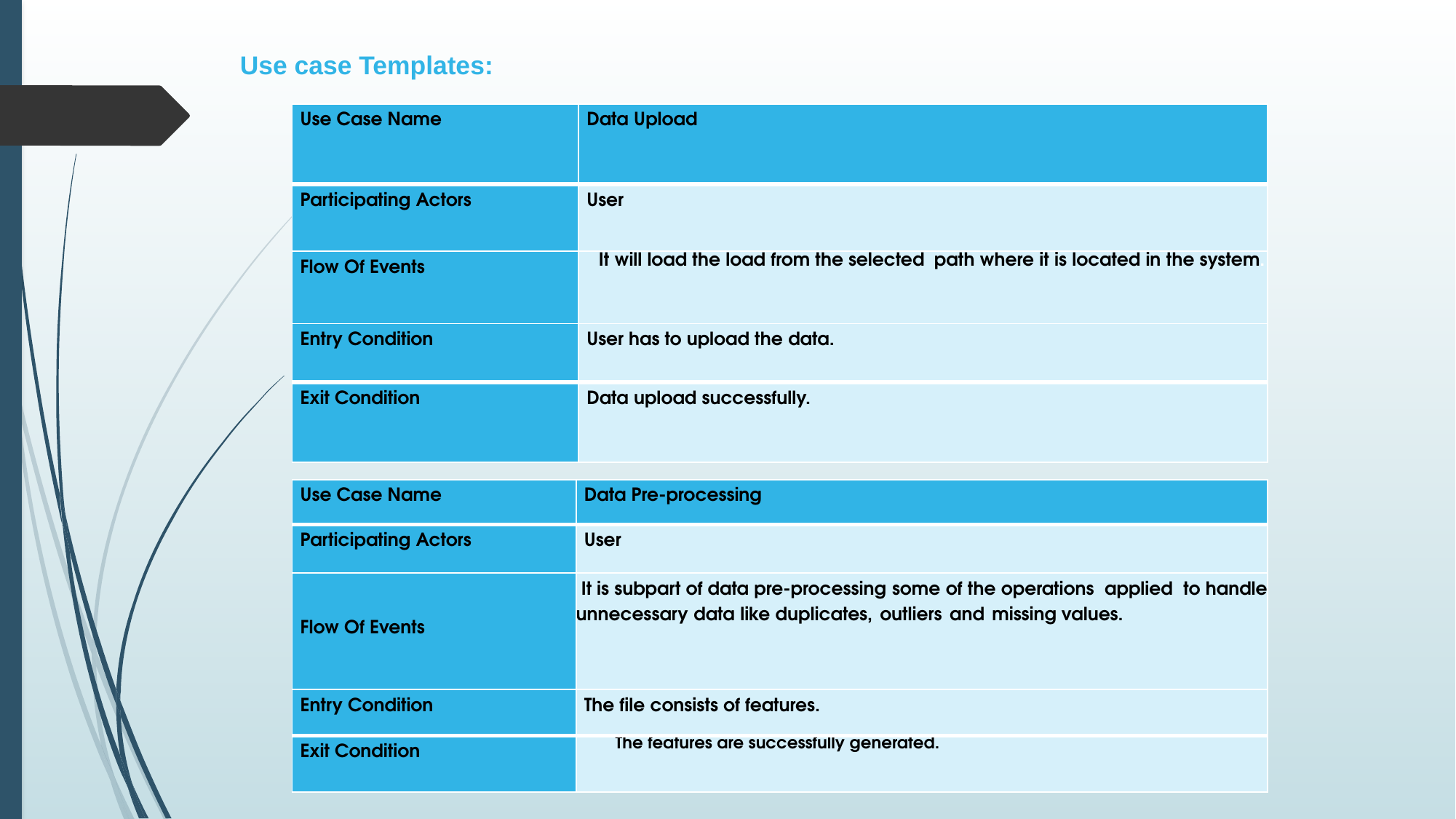

Use case Templates:

| Use Case Name | Data Upload |
| --- | --- |
| Participating Actors | User |
| Flow Of Events | It will load the load from the selected path where it is located in the system. |
| Entry Condition | User has to upload the data. |
| Exit Condition | Data upload successfully. |
| Use Case Name | Data Pre-processing |
| --- | --- |
| Participating Actors | User |
| Flow Of Events | It is subpart of data pre-processing some of the operations applied to handle unnecessary data like duplicates, outliers and missing values. |
| Entry Condition | The file consists of features. |
| Exit Condition | The features are successfully generated. |